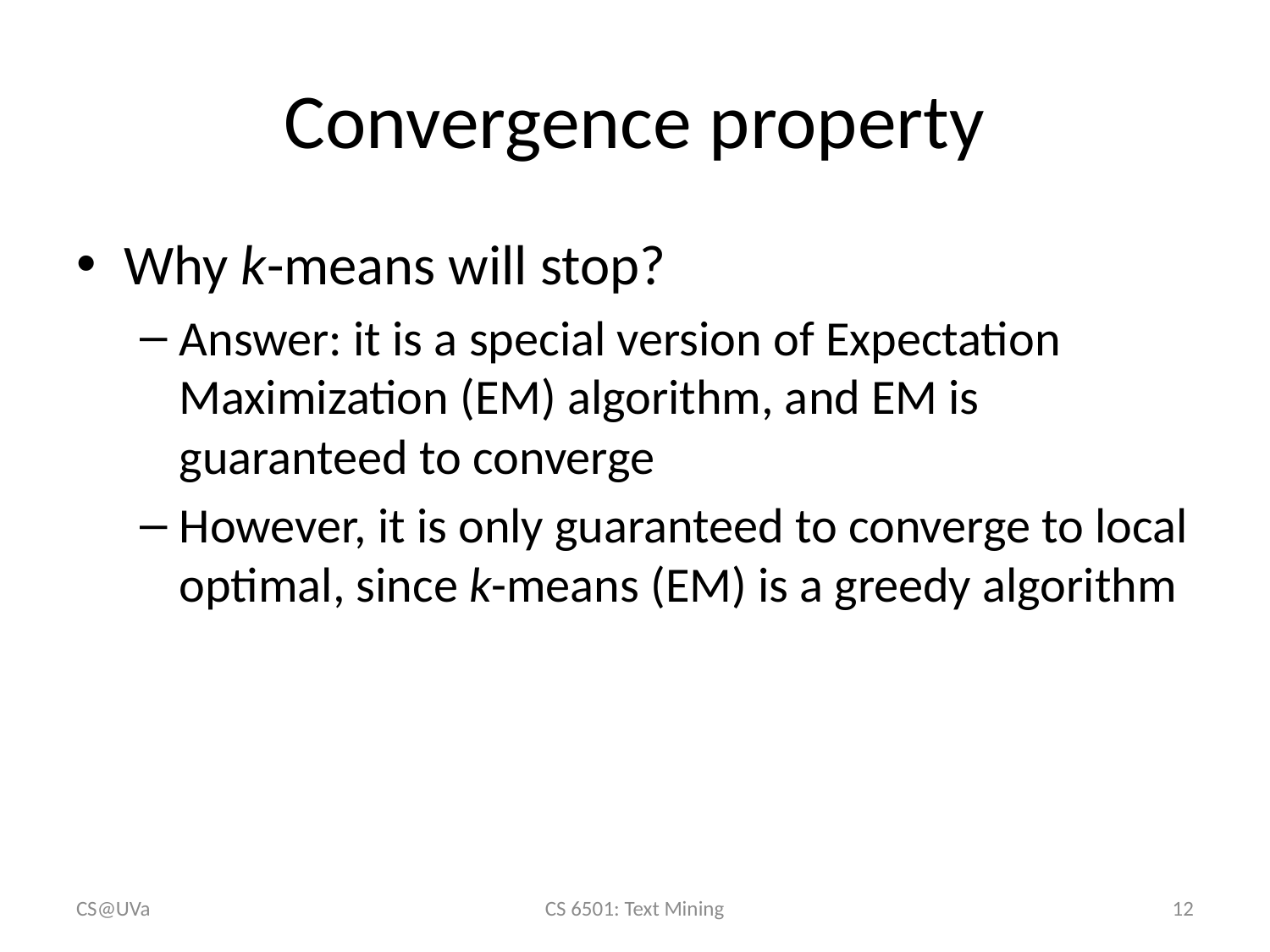

# Convergence property
Why k-means will stop?
Answer: it is a special version of Expectation Maximization (EM) algorithm, and EM is guaranteed to converge
However, it is only guaranteed to converge to local optimal, since k-means (EM) is a greedy algorithm
CS@UVa
CS 6501: Text Mining
12